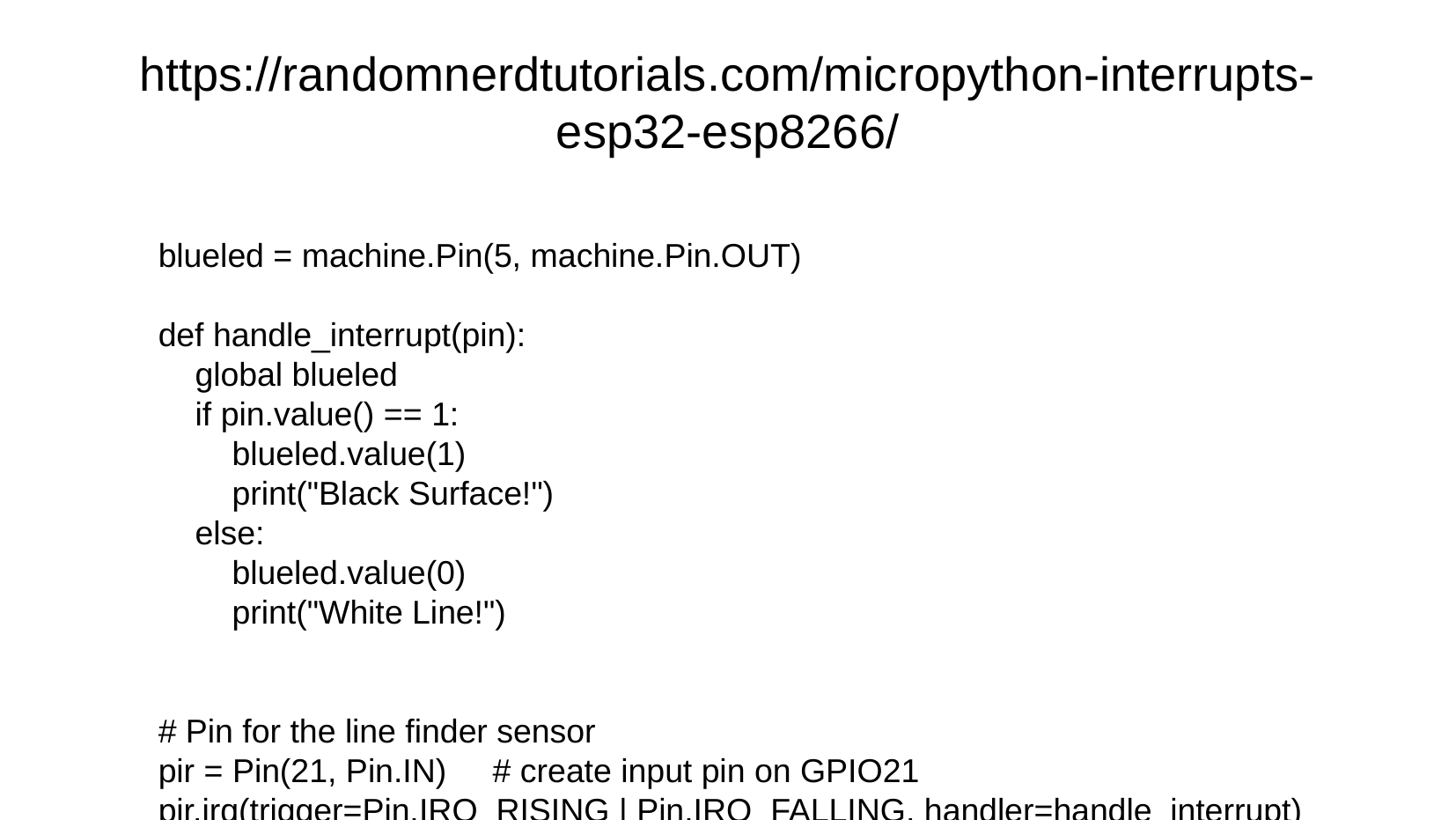

https://randomnerdtutorials.com/micropython-interrupts-esp32-esp8266/
blueled = machine.Pin(5, machine.Pin.OUT)

def handle_interrupt(pin):
    global blueled
    if pin.value() == 1:
        blueled.value(1)
        print("Black Surface!")
    else:
        blueled.value(0)
        print("White Line!")

# Pin for the line finder sensor
pir = Pin(21, Pin.IN)     # create input pin on GPIO21
pir.irq(trigger=Pin.IRQ_RISING | Pin.IRQ_FALLING, handler=handle_interrupt)